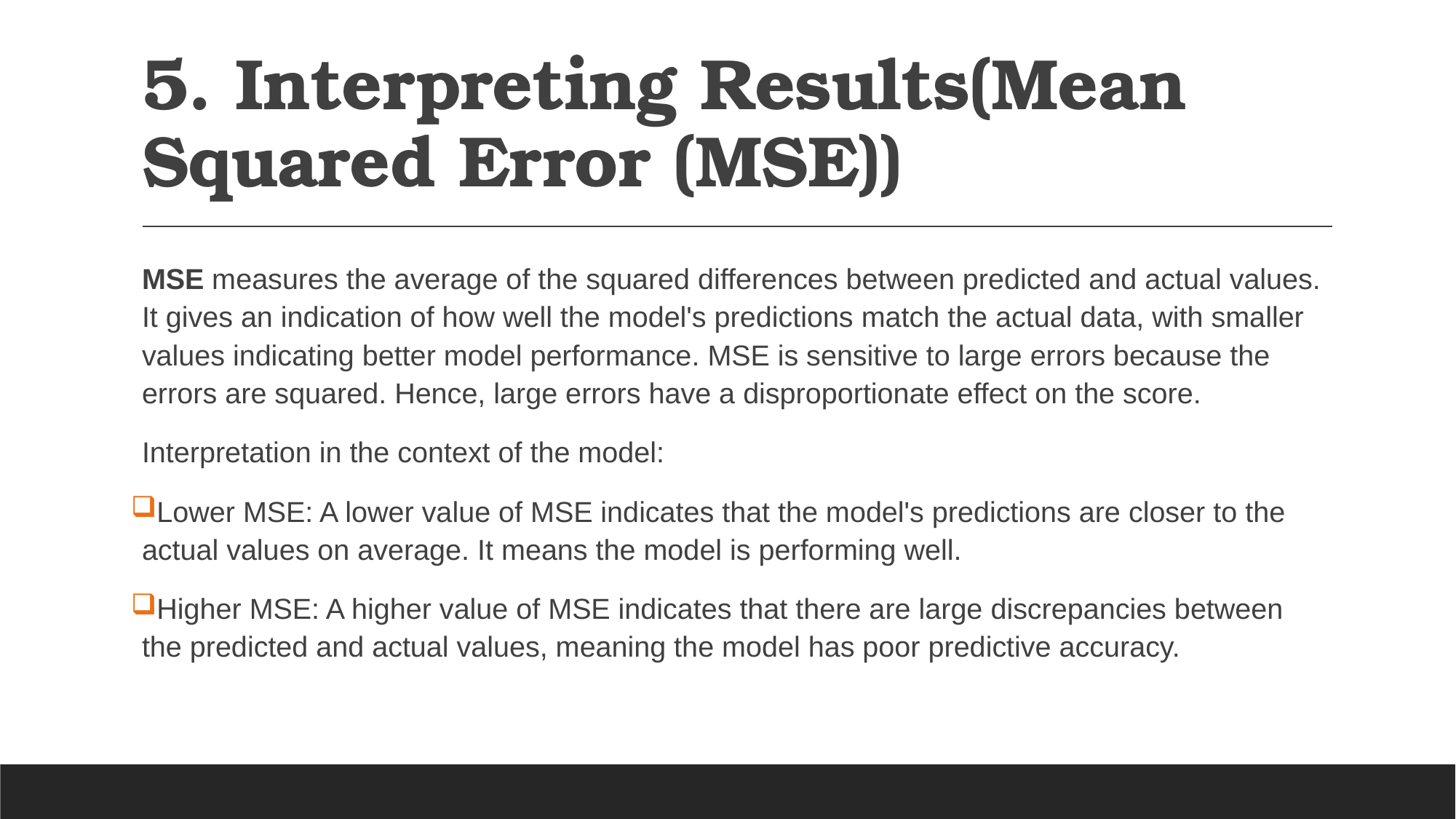

# 5. Interpreting Results(Mean Squared Error (MSE))
MSE measures the average of the squared differences between predicted and actual values. It gives an indication of how well the model's predictions match the actual data, with smaller values indicating better model performance. MSE is sensitive to large errors because the errors are squared. Hence, large errors have a disproportionate effect on the score.
Interpretation in the context of the model:
Lower MSE: A lower value of MSE indicates that the model's predictions are closer to the actual values on average. It means the model is performing well.
Higher MSE: A higher value of MSE indicates that there are large discrepancies between the predicted and actual values, meaning the model has poor predictive accuracy.